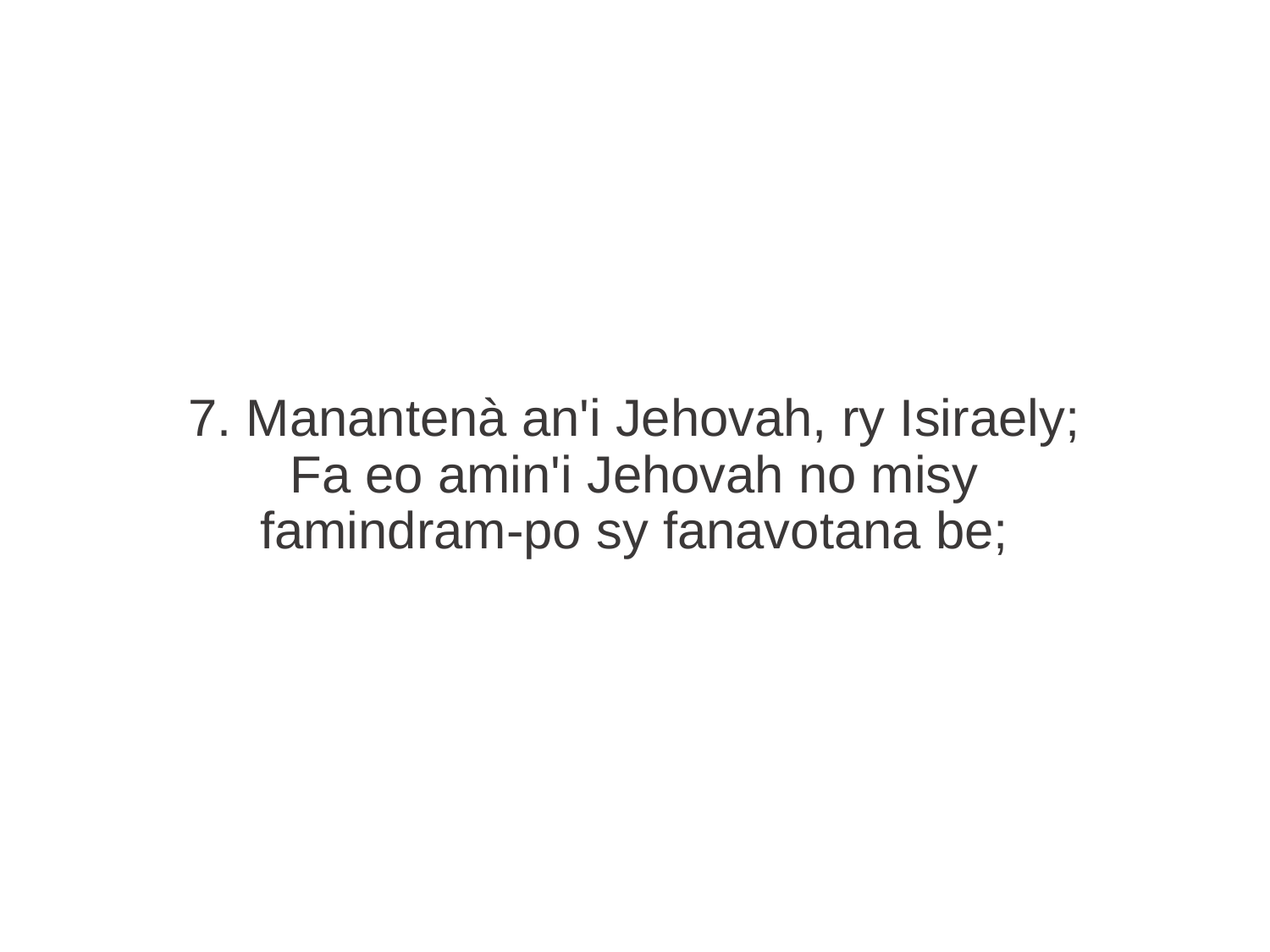

7. Manantenà an'i Jehovah, ry Isiraely;
Fa eo amin'i Jehovah no misy
famindram-po sy fanavotana be;